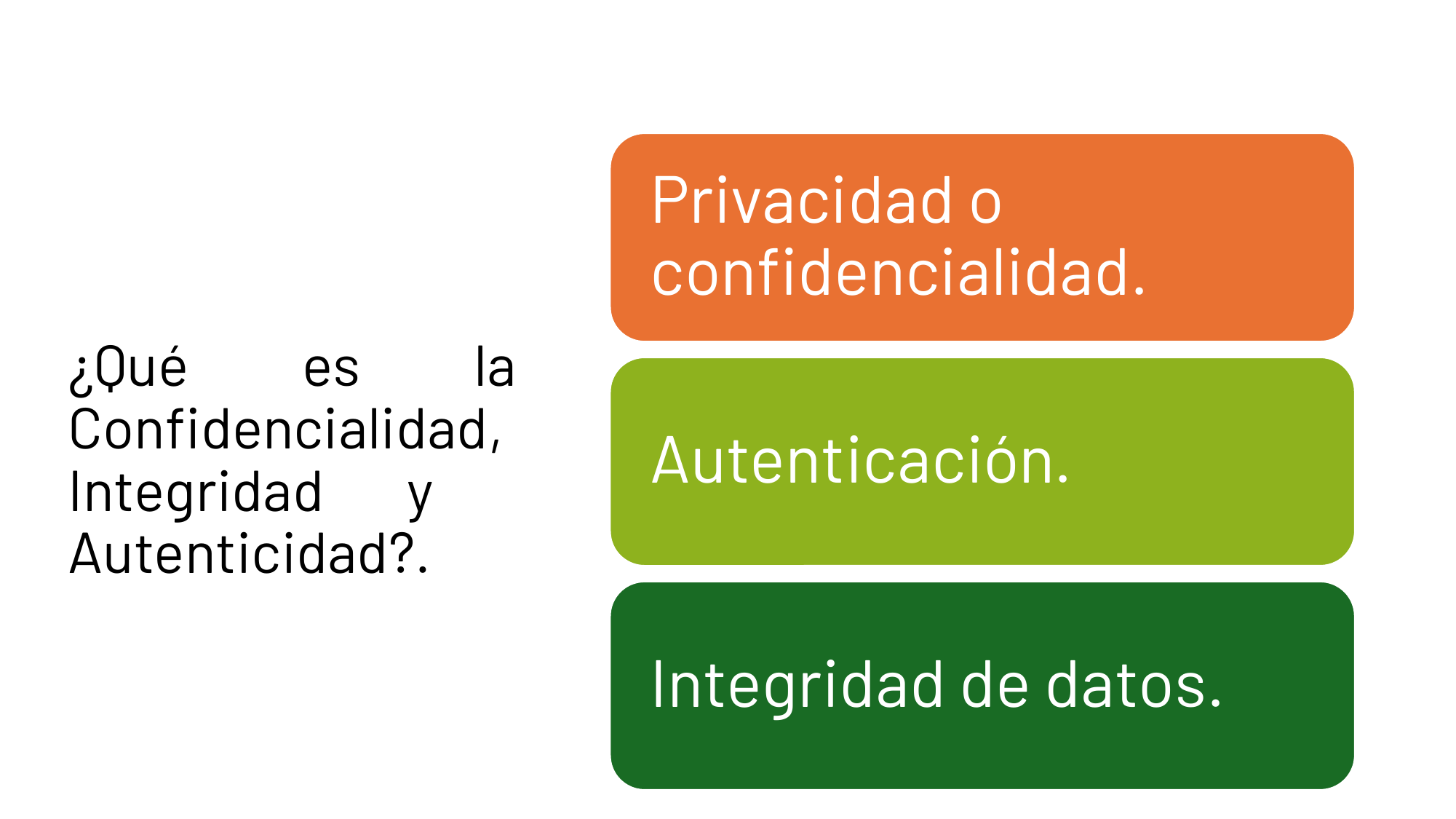

# ¿Qué es la Confidencialidad, Integridad y  Autenticidad?.
Privacidad o confidencialidad.
Autenticación.
Integridad de datos.